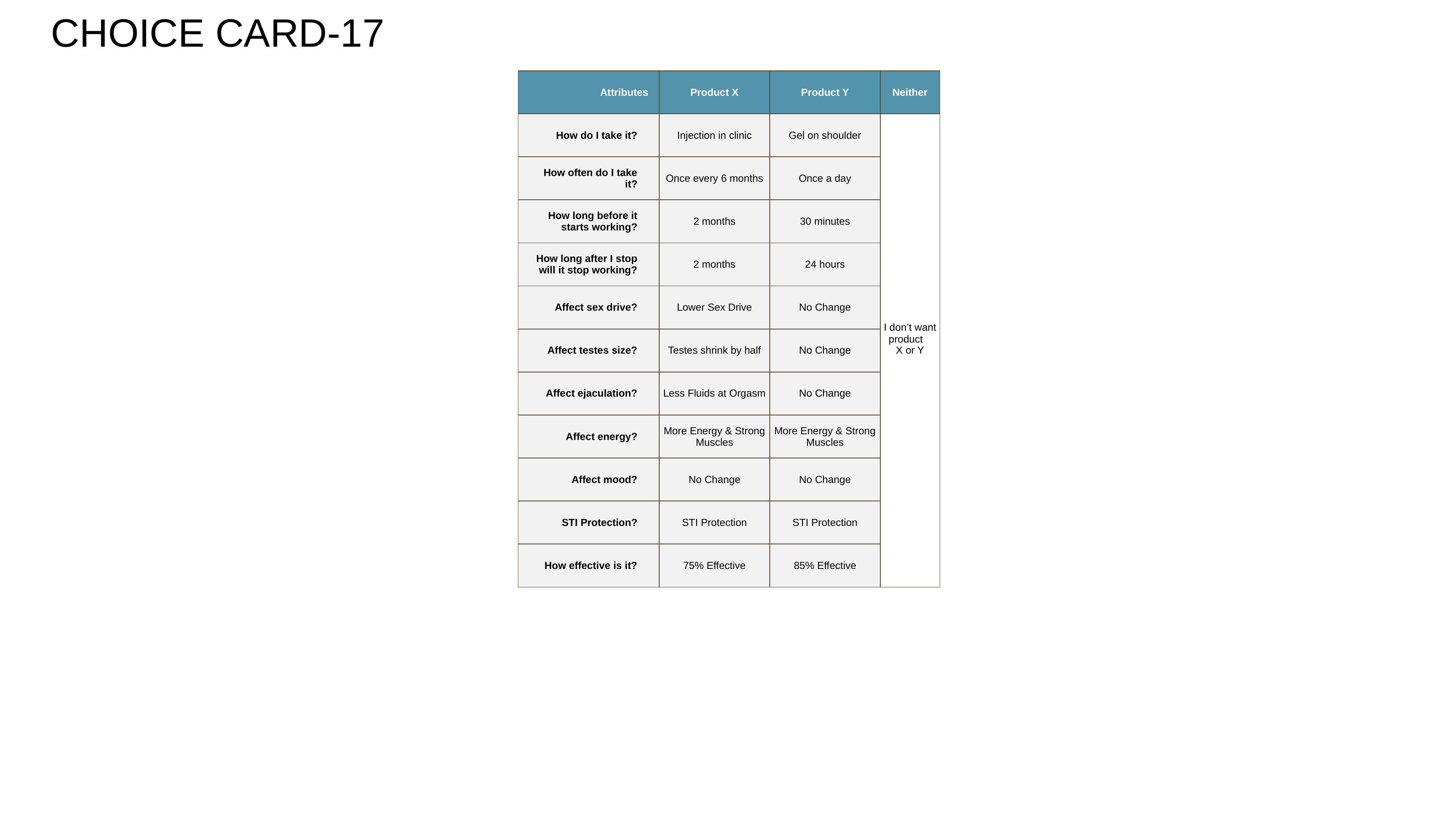

CHOICE CARD-17
| Attributes | Product X | Product Y | Neither |
| --- | --- | --- | --- |
| How do I take it? | Injection in clinic | Gel on shoulder | I don’t want product X or Y |
| How often do I take it? | Once every 6 months | Once a day |  |
| How long before it starts working? | 2 months | 30 minutes |  |
| How long after I stop will it stop working? | 2 months | 24 hours |  |
| Affect sex drive? | Lower Sex Drive | No Change |  |
| Affect testes size? | Testes shrink by half | No Change |  |
| Affect ejaculation? | Less Fluids at Orgasm | No Change |  |
| Affect energy? | More Energy & Strong Muscles | More Energy & Strong Muscles |  |
| Affect mood? | No Change | No Change |  |
| STI Protection? | STI Protection | STI Protection |  |
| How effective is it? | 75% Effective | 85% Effective |  |
18